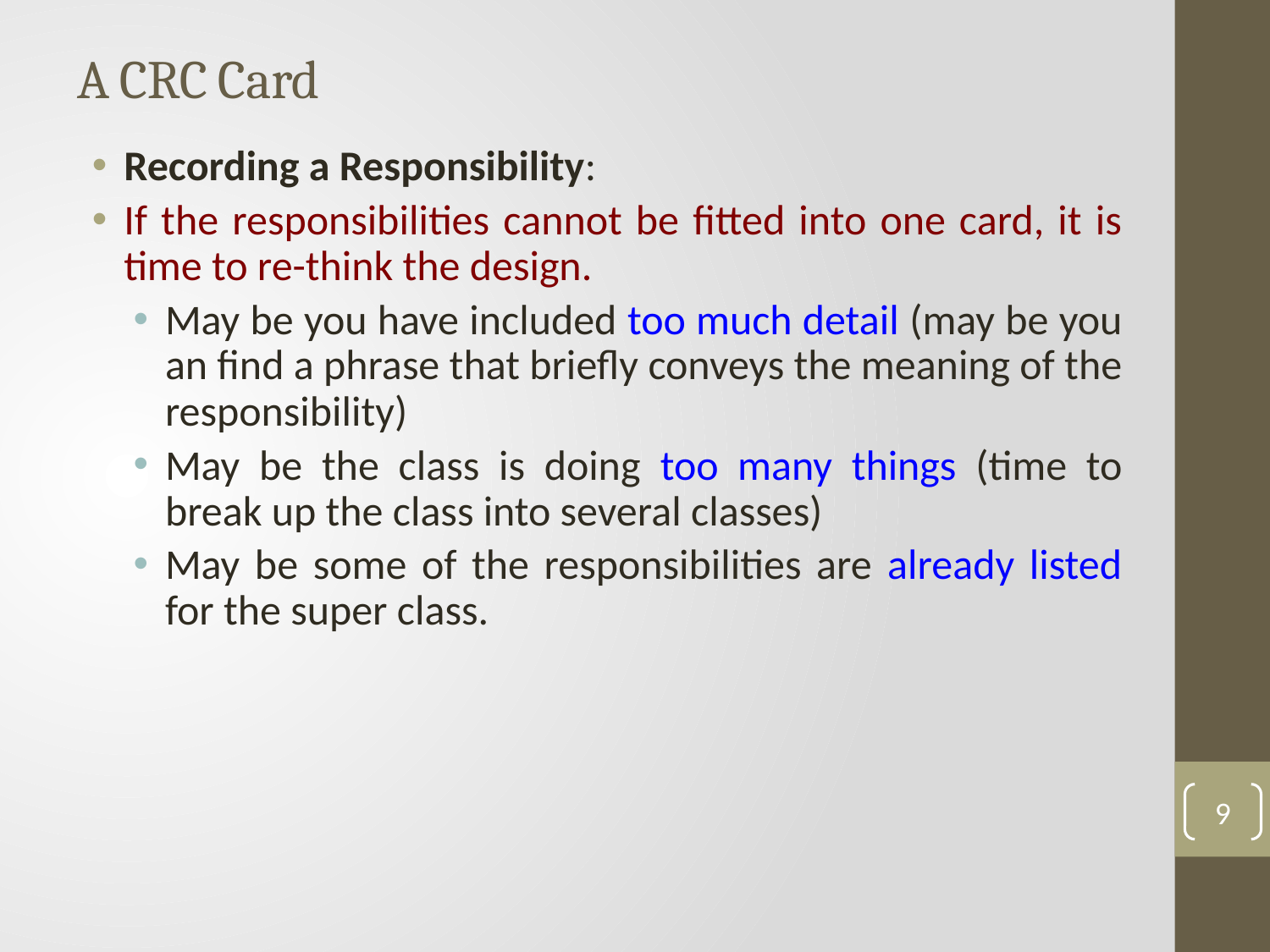

# A CRC Card
Recording a Responsibility:
If the responsibilities cannot be fitted into one card, it is time to re-think the design.
May be you have included too much detail (may be you an find a phrase that briefly conveys the meaning of the responsibility)
May be the class is doing too many things (time to break up the class into several classes)
May be some of the responsibilities are already listed for the super class.

9